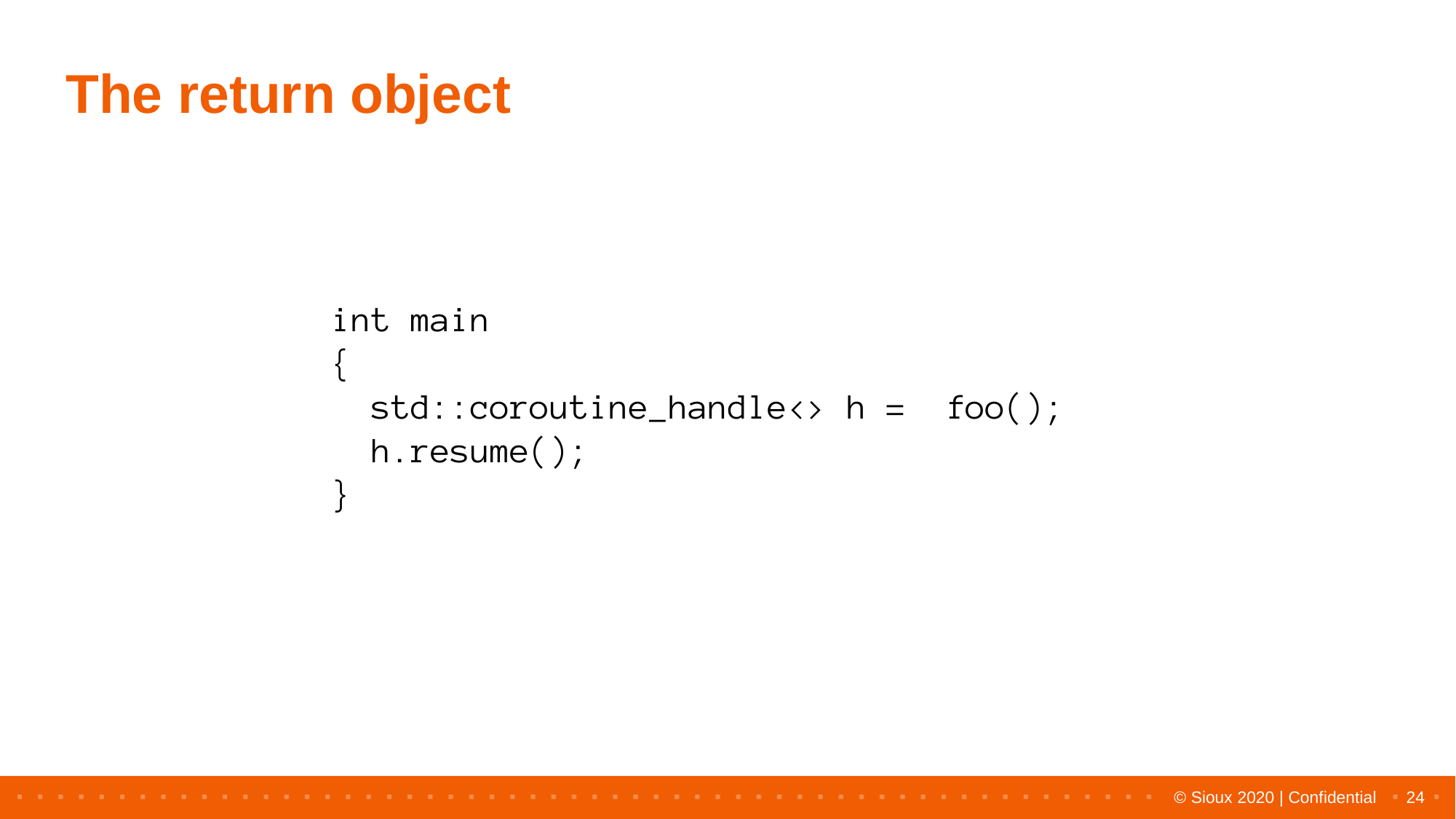

# The return object
int main
{
  std::coroutine_handle<> h =  foo();
  h.resume();
}
24
© Sioux 2020 | Confidential